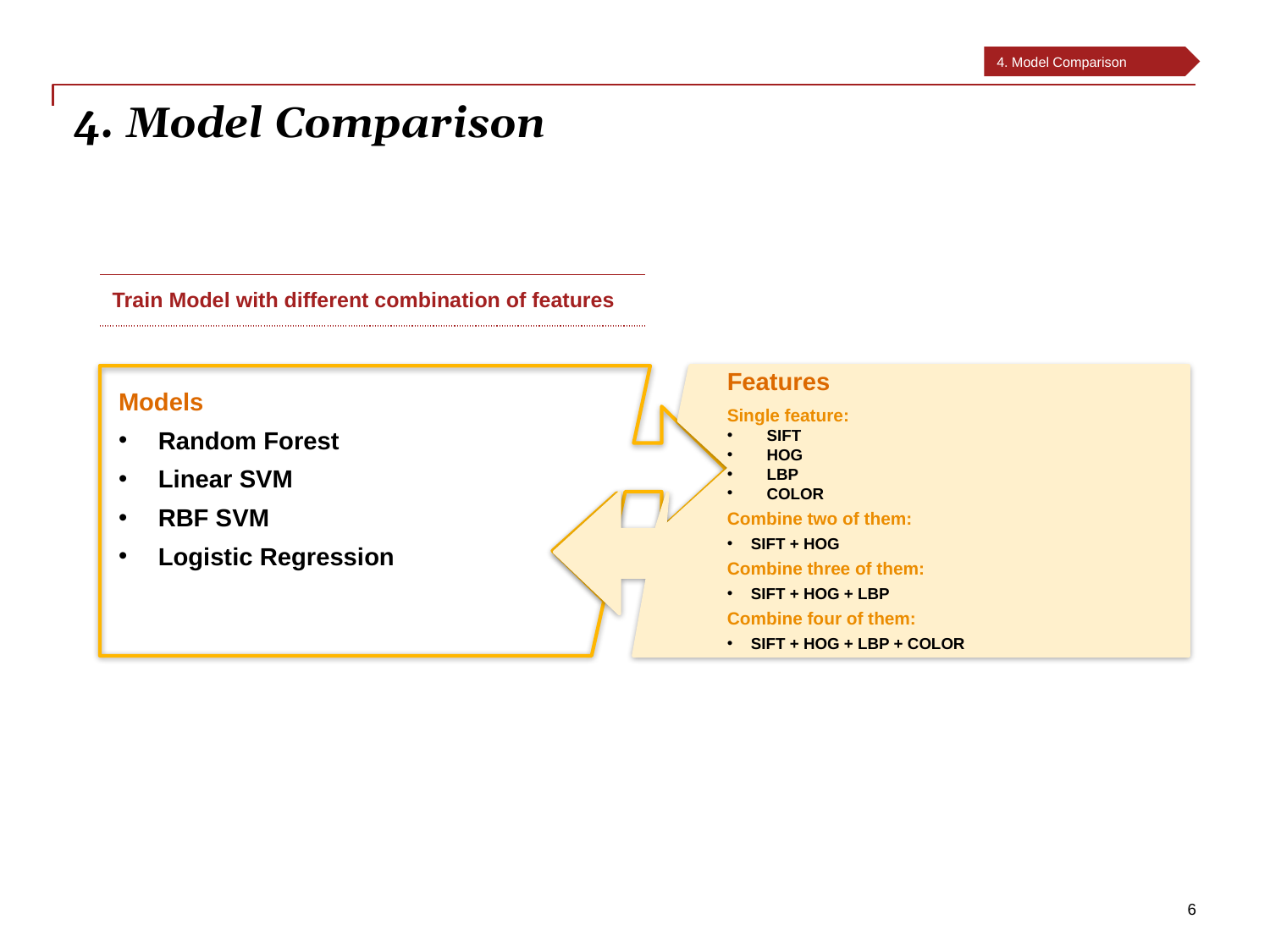

4. Model Comparison
#
4. Model Comparison

| Train Model with different combination of features |
| --- |
Features
Single feature:
SIFT
HOG
LBP
COLOR
Combine two of them:
SIFT + HOG
Combine three of them:
SIFT + HOG + LBP
Combine four of them:
SIFT + HOG + LBP + COLOR

Models
Random Forest
Linear SVM
RBF SVM
Logistic Regression
6